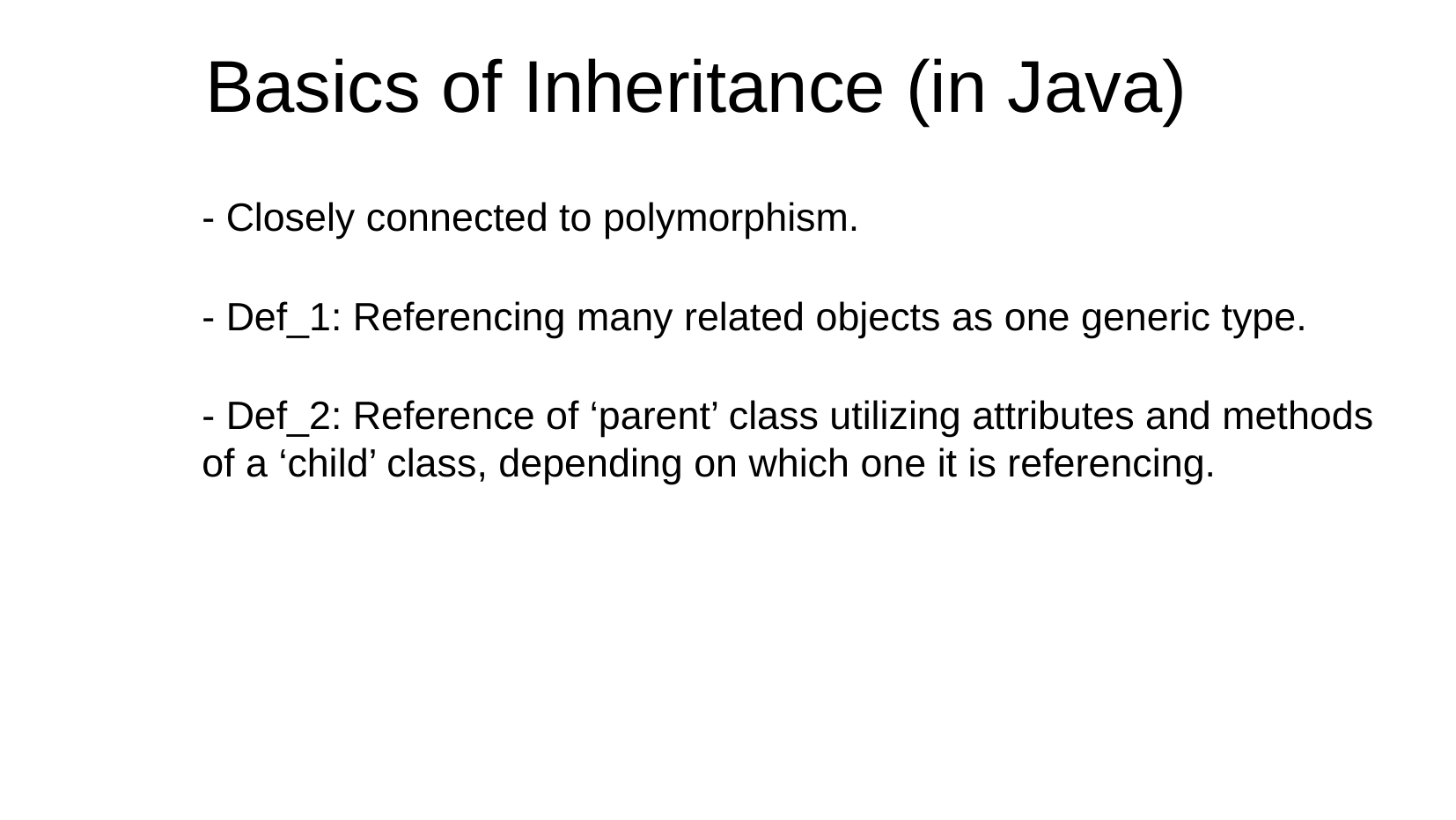

# Basics of Inheritance (in Java)
- Closely connected to polymorphism.
- Def_1: Referencing many related objects as one generic type.
- Def_2: Reference of ‘parent’ class utilizing attributes and methods of a ‘child’ class, depending on which one it is referencing.